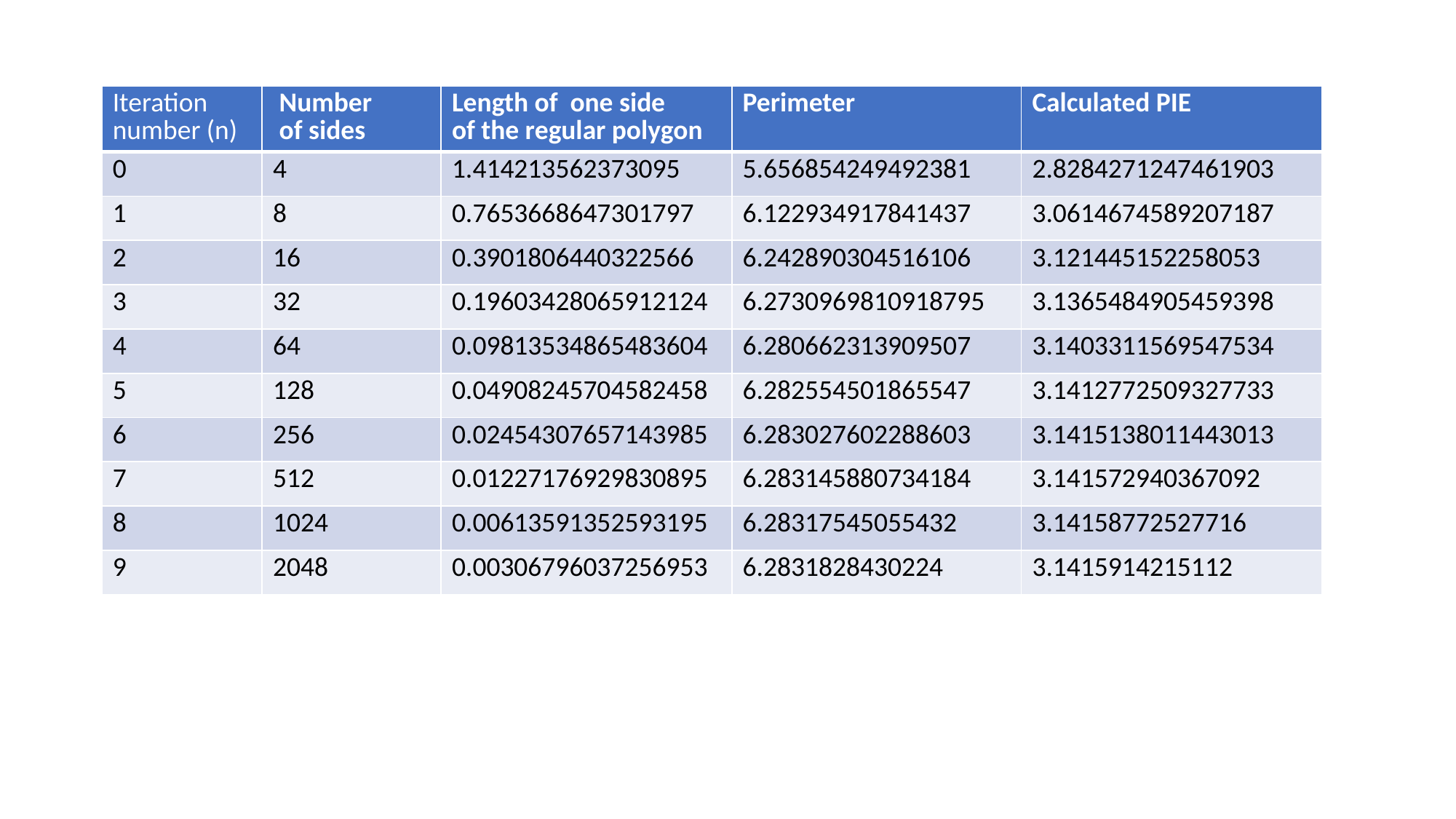

| Iteration number (n) | Number of sides | Length of one side of the regular polygon | Perimeter | Calculated PIE |
| --- | --- | --- | --- | --- |
| 0 | 4 | 1.414213562373095 | 5.656854249492381 | 2.8284271247461903 |
| 1 | 8 | 0.7653668647301797 | 6.122934917841437 | 3.0614674589207187 |
| 2 | 16 | 0.3901806440322566 | 6.242890304516106 | 3.121445152258053 |
| 3 | 32 | 0.19603428065912124 | 6.2730969810918795 | 3.1365484905459398 |
| 4 | 64 | 0.09813534865483604 | 6.280662313909507 | 3.1403311569547534 |
| 5 | 128 | 0.04908245704582458 | 6.282554501865547 | 3.1412772509327733 |
| 6 | 256 | 0.02454307657143985 | 6.283027602288603 | 3.1415138011443013 |
| 7 | 512 | 0.01227176929830895 | 6.283145880734184 | 3.141572940367092 |
| 8 | 1024 | 0.00613591352593195 | 6.28317545055432 | 3.14158772527716 |
| 9 | 2048 | 0.00306796037256953 | 6.2831828430224 | 3.1415914215112 |